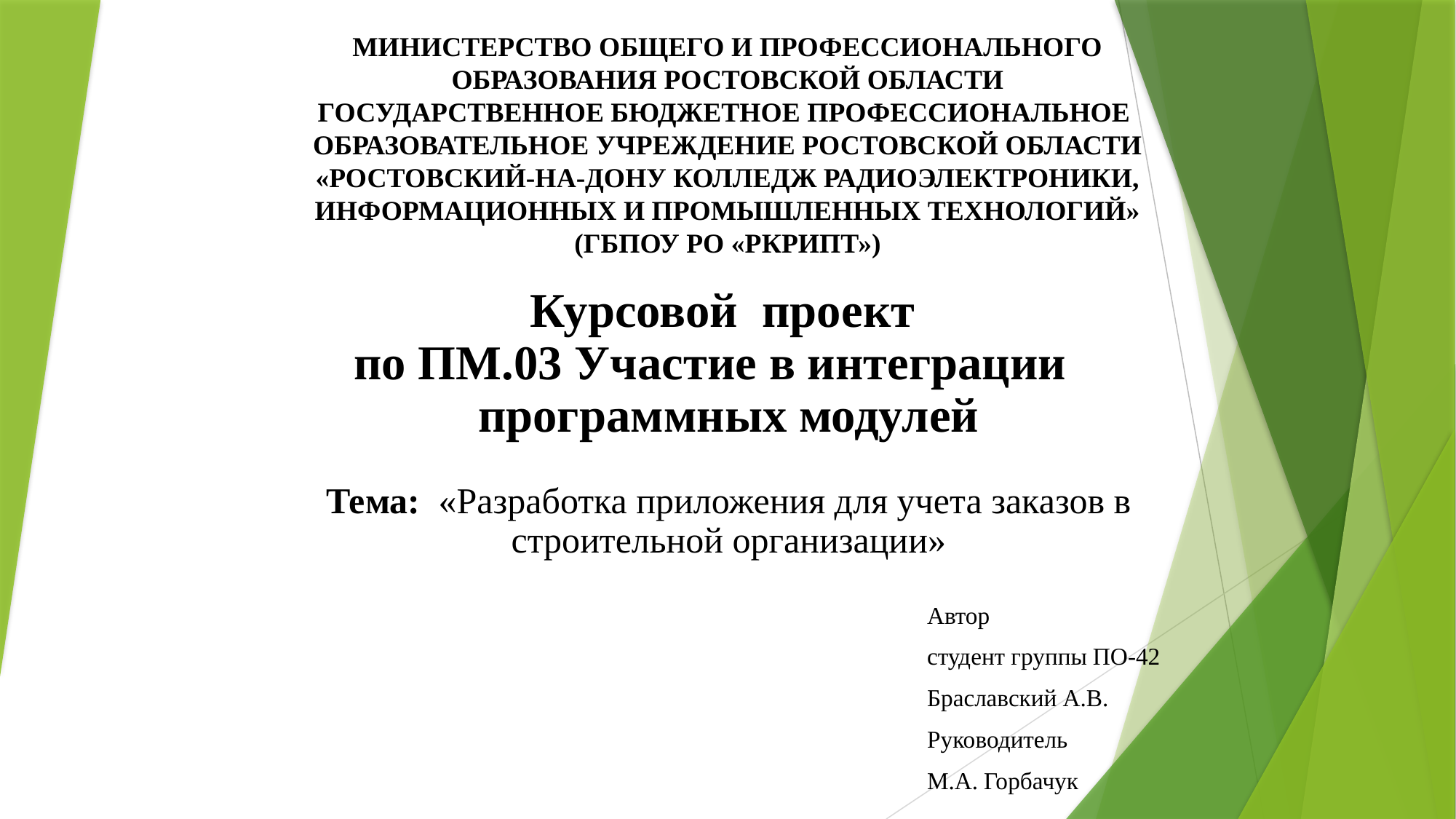

МИНИСТЕРСТВО ОБЩЕГО И ПРОФЕССИОНАЛЬНОГО
ОБРАЗОВАНИЯ РОСТОВСКОЙ ОБЛАСТИ
ГОСУДАРСТВЕННОЕ БЮДЖЕТНОЕ ПРОФЕССИОНАЛЬНОЕ
ОБРАЗОВАТЕЛЬНОЕ УЧРЕЖДЕНИЕ РОСТОВСКОЙ ОБЛАСТИ
«РОСТОВСКИЙ-НА-ДОНУ КОЛЛЕДЖ РАДИОЭЛЕКТРОНИКИ,
ИНФОРМАЦИОННЫХ И ПРОМЫШЛЕННЫХ ТЕХНОЛОГИЙ»
(ГБПОУ РО «РКРИПТ»)
# Курсовой  проект по ПМ.03 Участие в интеграции    программных модулей Тема:  «Разработка приложения для учета заказов в строительной организации»
Автор
студент группы ПО-42
Браславский А.В.
Руководитель
М.А. Горбачук